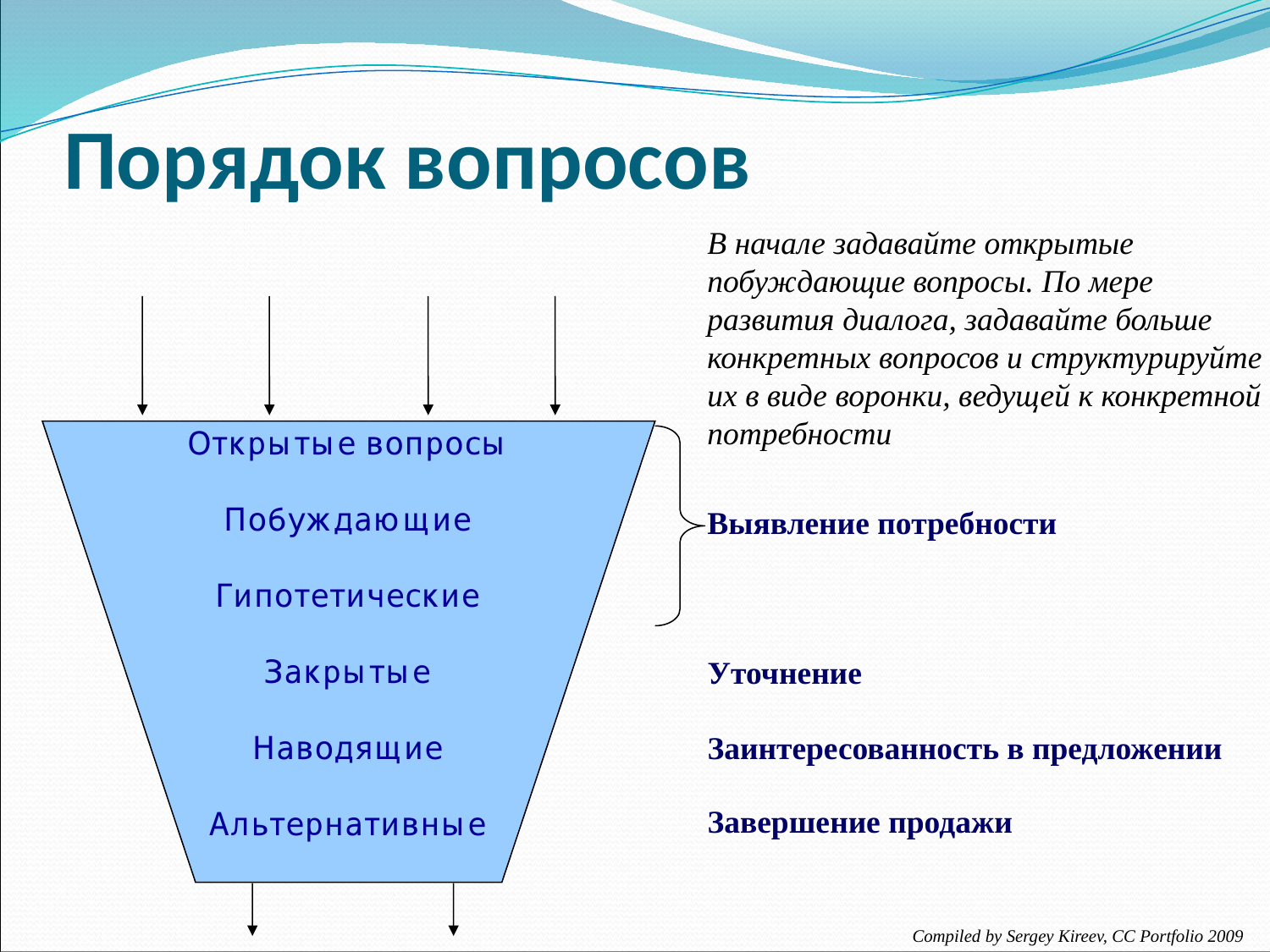

# Порядок вопросов
В начале задавайте открытые побуждающие вопросы. По мере развития диалога, задавайте больше  конкретных вопросов и структурируйте их в виде воронки, ведущей к конкретной потребности

Открытые вопросы

Побуждающие

Гипотетические

Закрытые

Наводящие

Альтернативные

Выявление потребности
Уточнение
Заинтересованность в предложении
Завершение продажи
Compiled by Sergey Kireev, CC Portfolio 2009